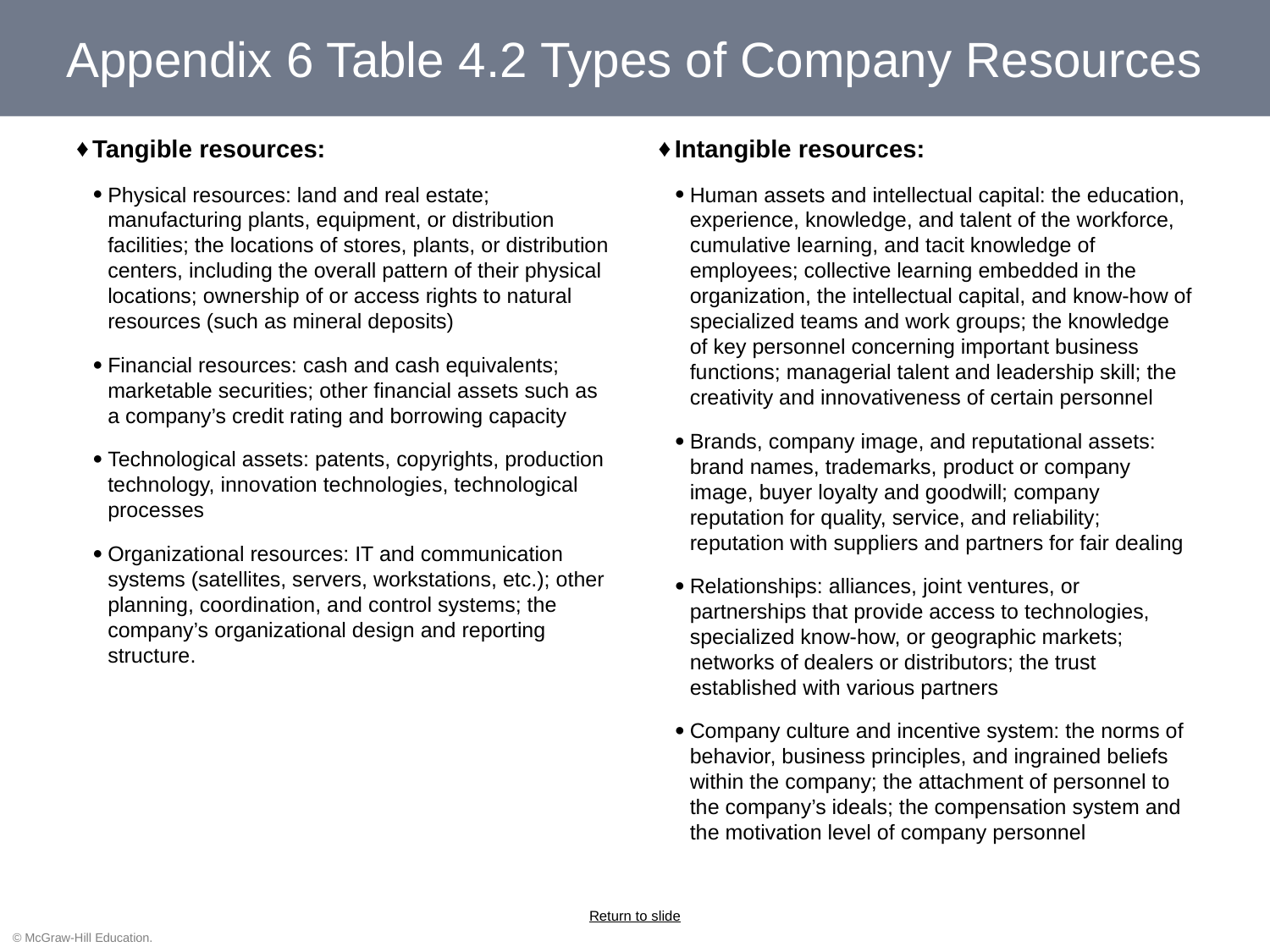

# Appendix 6 Table 4.2 Types of Company Resources
Tangible resources:
Physical resources: land and real estate; manufacturing plants, equipment, or distribution facilities; the locations of stores, plants, or distribution centers, including the overall pattern of their physical locations; ownership of or access rights to natural resources (such as mineral deposits)
Financial resources: cash and cash equivalents; marketable securities; other financial assets such as a company’s credit rating and borrowing capacity
Technological assets: patents, copyrights, production technology, innovation technologies, technological processes
Organizational resources: IT and communication systems (satellites, servers, workstations, etc.); other planning, coordination, and control systems; the company’s organizational design and reporting structure.
Intangible resources:
Human assets and intellectual capital: the education, experience, knowledge, and talent of the workforce, cumulative learning, and tacit knowledge of employees; collective learning embedded in the organization, the intellectual capital, and know-how of specialized teams and work groups; the knowledge of key personnel concerning important business functions; managerial talent and leadership skill; the creativity and innovativeness of certain personnel
Brands, company image, and reputational assets: brand names, trademarks, product or company image, buyer loyalty and goodwill; company reputation for quality, service, and reliability; reputation with suppliers and partners for fair dealing
Relationships: alliances, joint ventures, or partnerships that provide access to technologies, specialized know-how, or geographic markets; networks of dealers or distributors; the trust established with various partners
Company culture and incentive system: the norms of behavior, business principles, and ingrained beliefs within the company; the attachment of personnel to the company’s ideals; the compensation system and the motivation level of company personnel
Return to slide